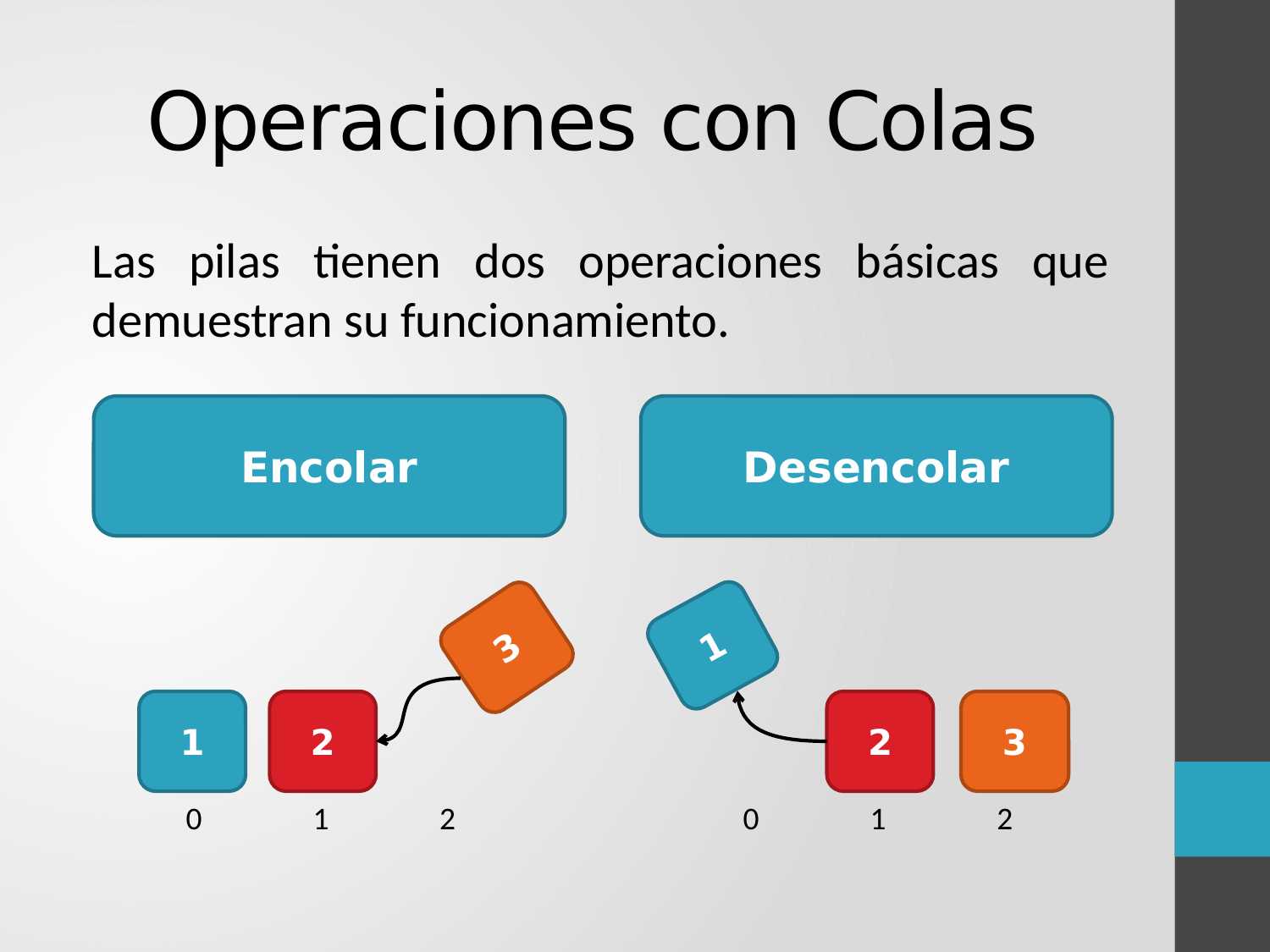

# Operaciones con Colas
Las pilas tienen dos operaciones básicas que demuestran su funcionamiento.
Encolar
Desencolar
1
3
1
2
3
2
0
1
2
0
1
2